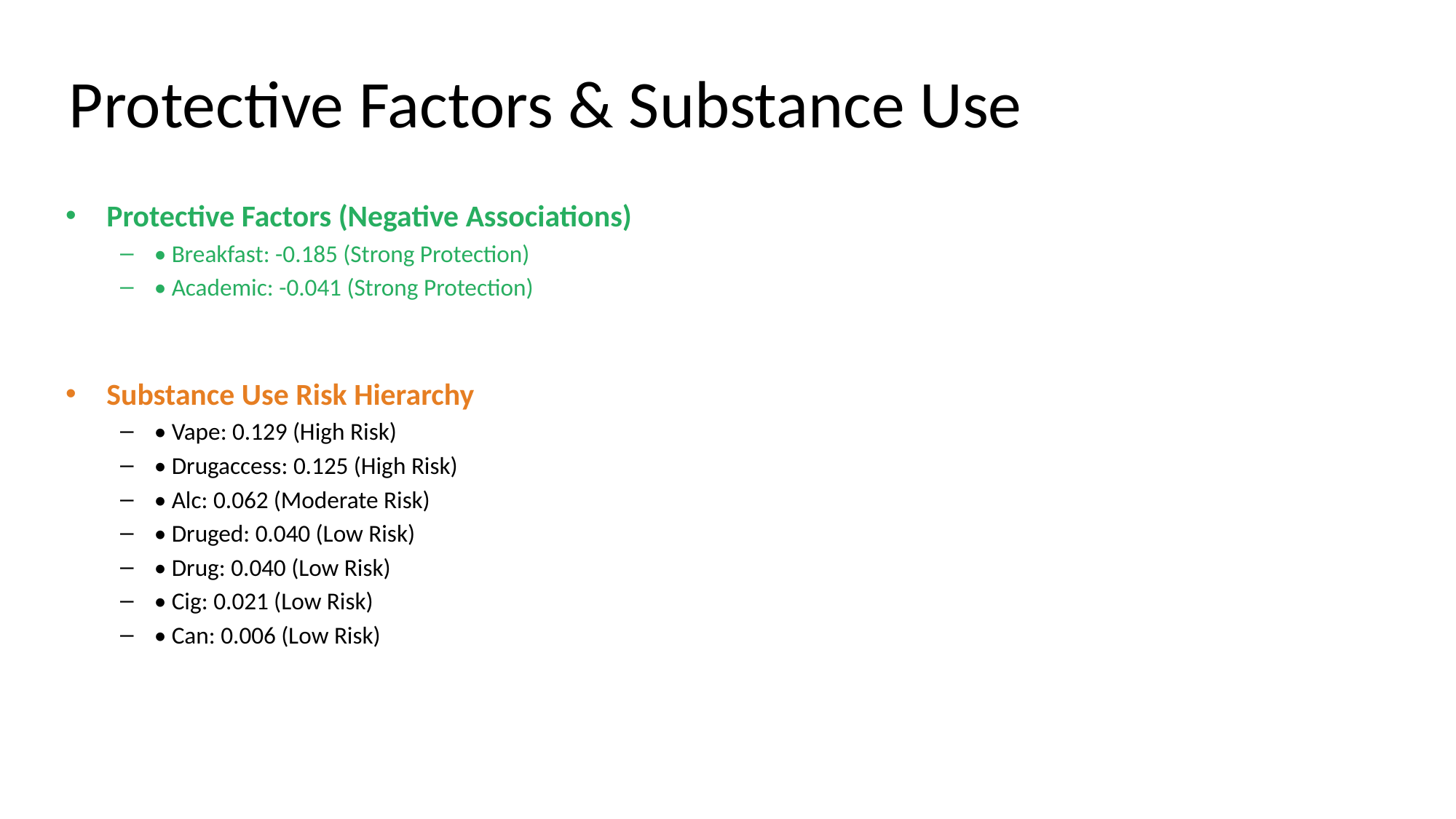

# Protective Factors & Substance Use
Protective Factors (Negative Associations)
• Breakfast: -0.185 (Strong Protection)
• Academic: -0.041 (Strong Protection)

Substance Use Risk Hierarchy
• Vape: 0.129 (High Risk)
• Drugaccess: 0.125 (High Risk)
• Alc: 0.062 (Moderate Risk)
• Druged: 0.040 (Low Risk)
• Drug: 0.040 (Low Risk)
• Cig: 0.021 (Low Risk)
• Can: 0.006 (Low Risk)